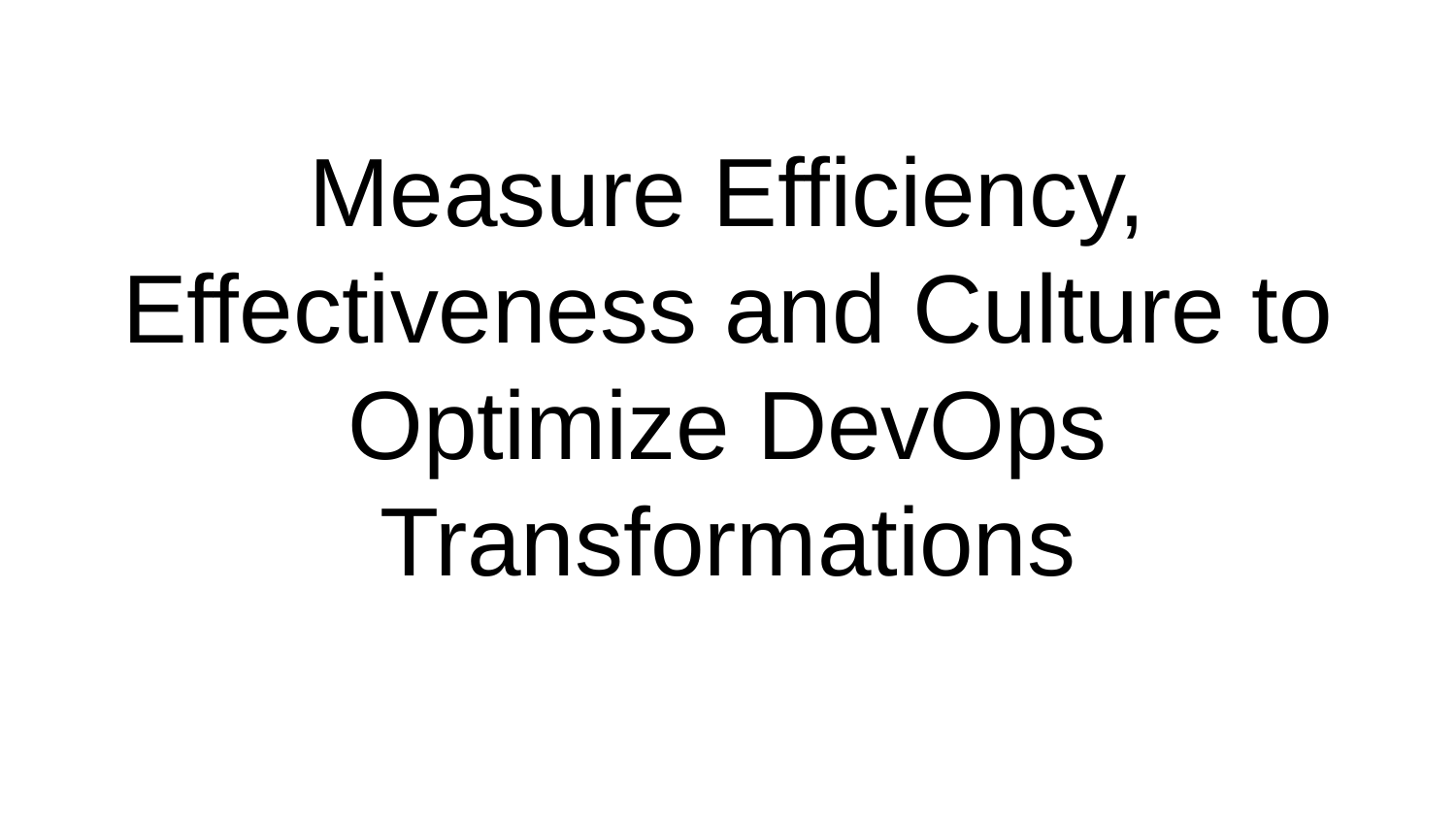

# Measure Efficiency, Effectiveness and Culture to Optimize DevOps Transformations